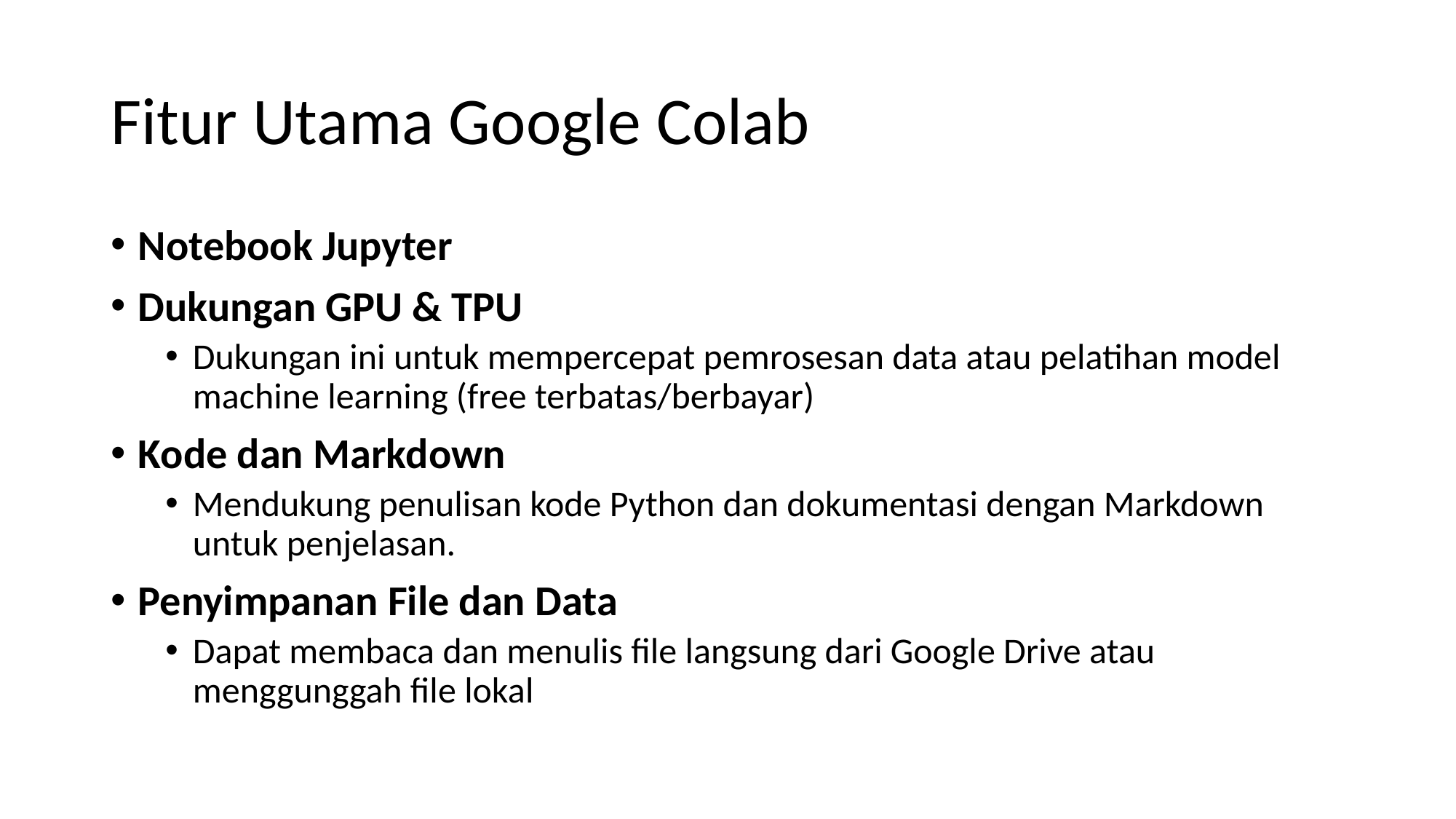

# Fitur Utama Google Colab
Notebook Jupyter
Dukungan GPU & TPU
Dukungan ini untuk mempercepat pemrosesan data atau pelatihan model machine learning (free terbatas/berbayar)
Kode dan Markdown
Mendukung penulisan kode Python dan dokumentasi dengan Markdown untuk penjelasan.
Penyimpanan File dan Data
Dapat membaca dan menulis file langsung dari Google Drive atau menggunggah file lokal